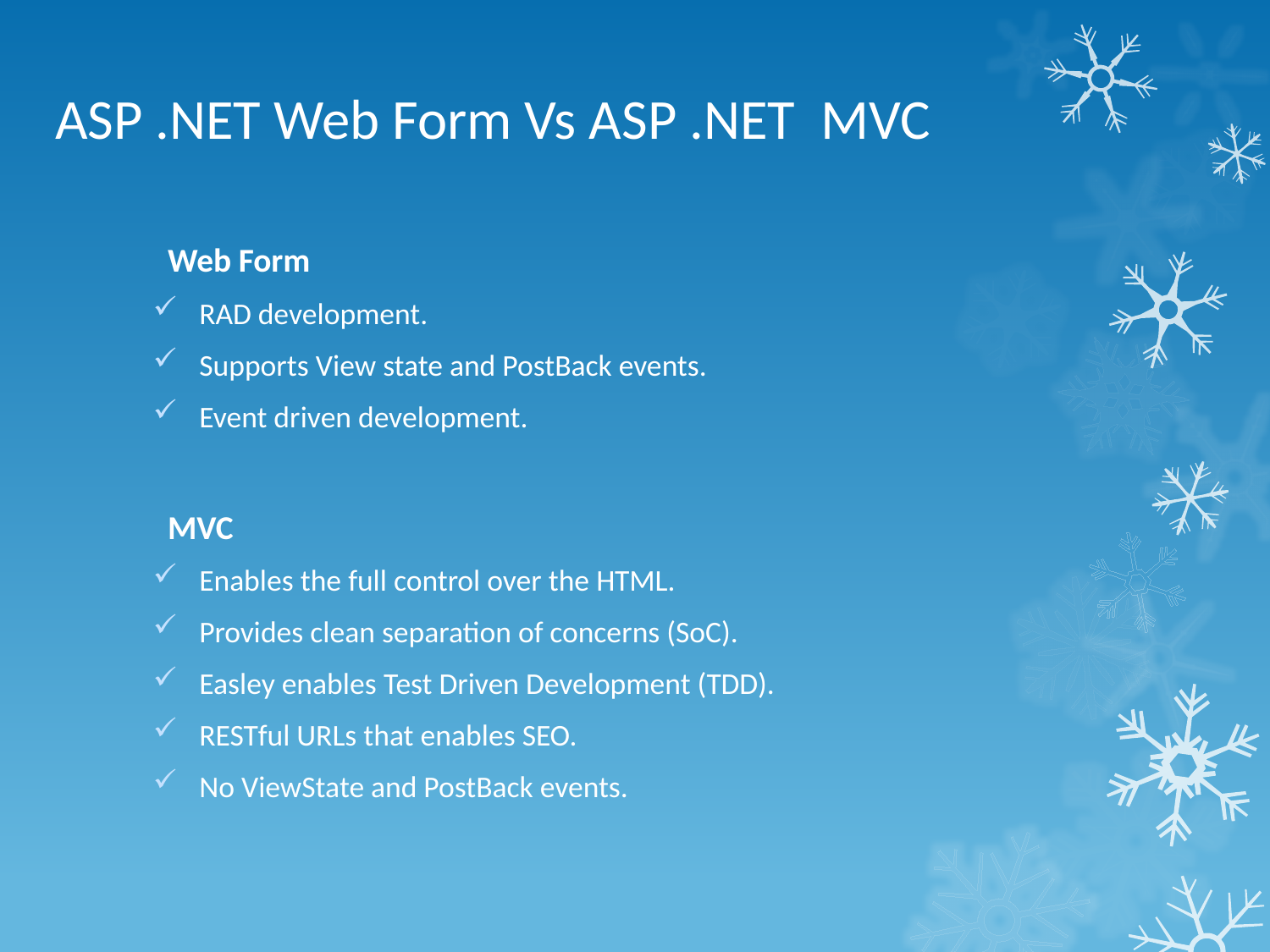

# ASP .NET Web Form Vs ASP .NET  MVC
Web Form
RAD development.
Supports View state and PostBack events.
Event driven development.

MVC
Enables the full control over the HTML.
Provides clean separation of concerns (SoC).
Easley enables Test Driven Development (TDD).
RESTful URLs that enables SEO.
No ViewState and PostBack events.